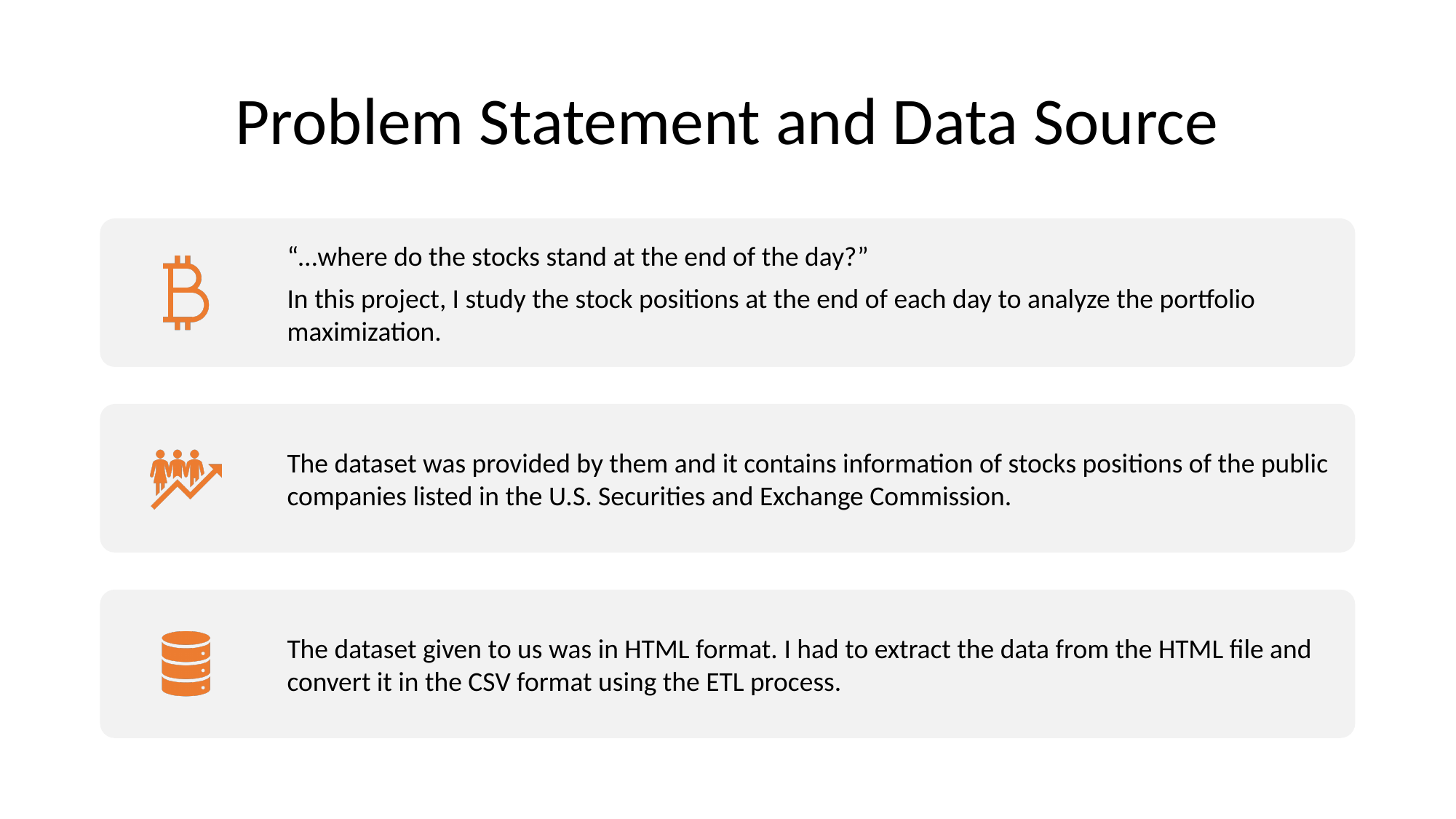

# Problem Statement and Data Source
“…where do the stocks stand at the end of the day?”
In this project, I study the stock positions at the end of each day to analyze the portfolio maximization.
The dataset was provided by them and it contains information of stocks positions of the public companies listed in the U.S. Securities and Exchange Commission.
The dataset given to us was in HTML format. I had to extract the data from the HTML file and convert it in the CSV format using the ETL process.